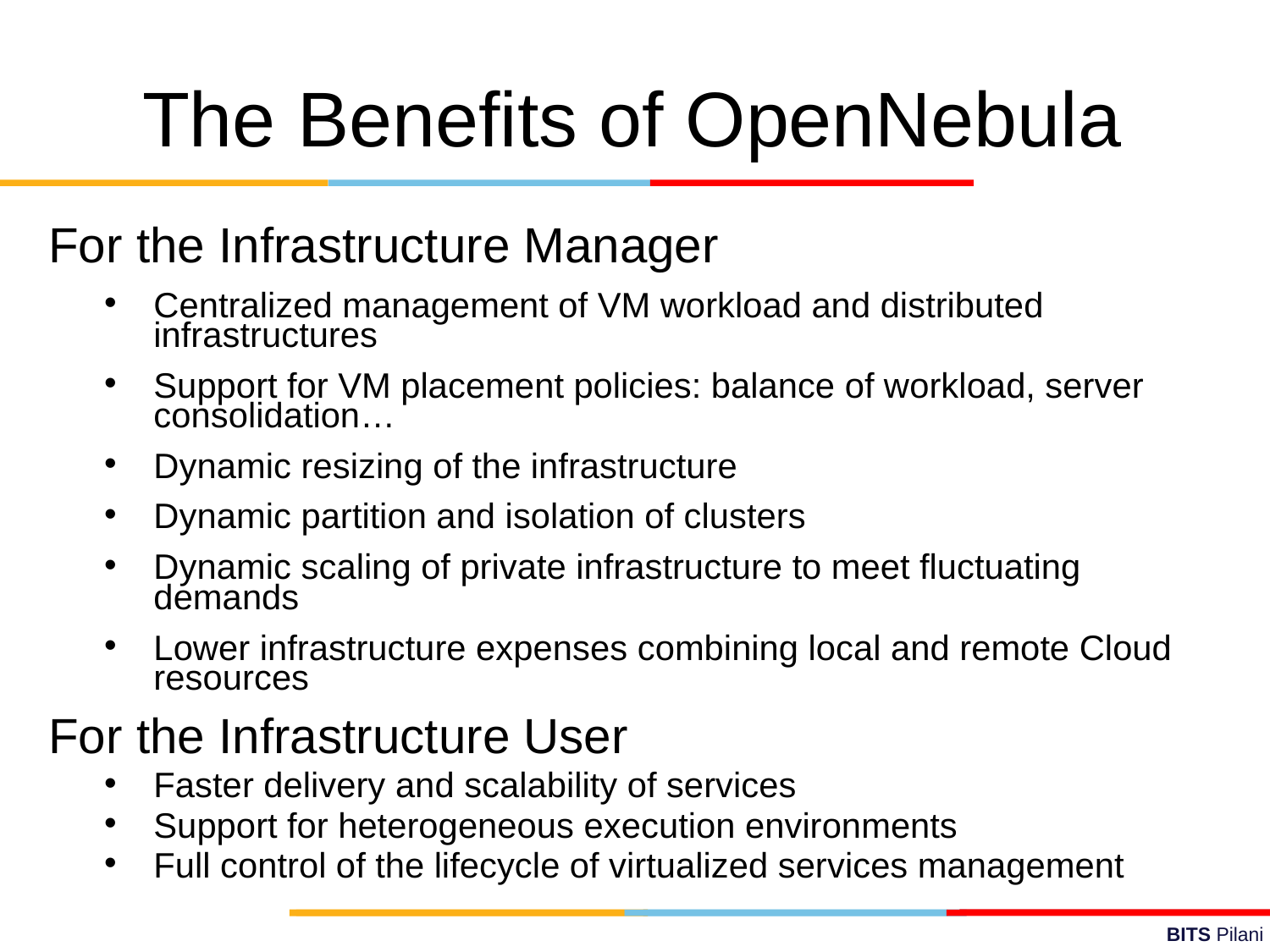

The Benefits of OpenNebula
For the Infrastructure Manager
Centralized management of VM workload and distributed infrastructures
Support for VM placement policies: balance of workload, server consolidation…
Dynamic resizing of the infrastructure
Dynamic partition and isolation of clusters
Dynamic scaling of private infrastructure to meet fluctuating demands
Lower infrastructure expenses combining local and remote Cloud resources
For the Infrastructure User
Faster delivery and scalability of services
Support for heterogeneous execution environments
Full control of the lifecycle of virtualized services management